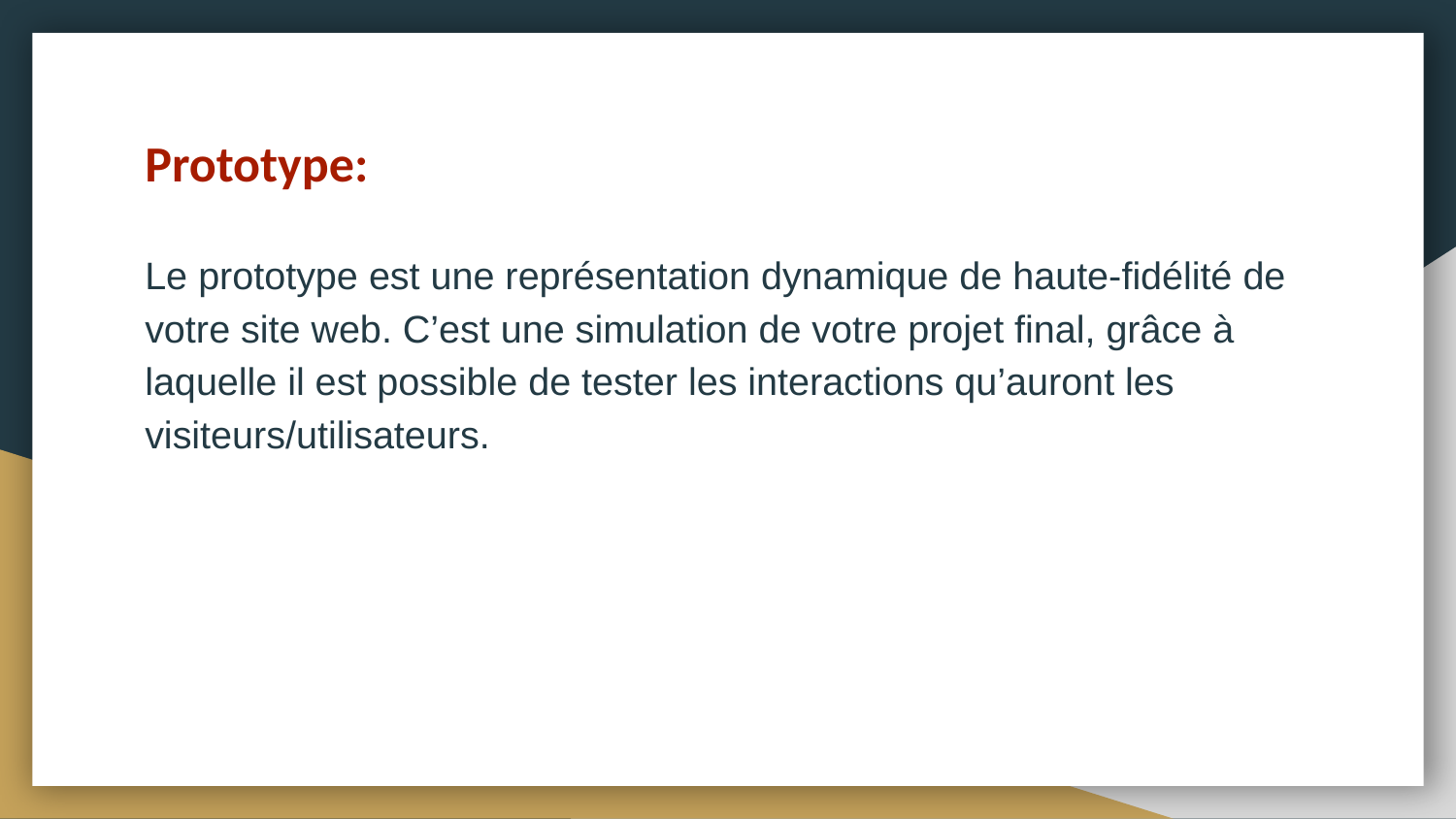

Prototype:

Le prototype est une représentation dynamique de haute-fidélité de votre site web. C’est une simulation de votre projet final, grâce à laquelle il est possible de tester les interactions qu’auront les visiteurs/utilisateurs.